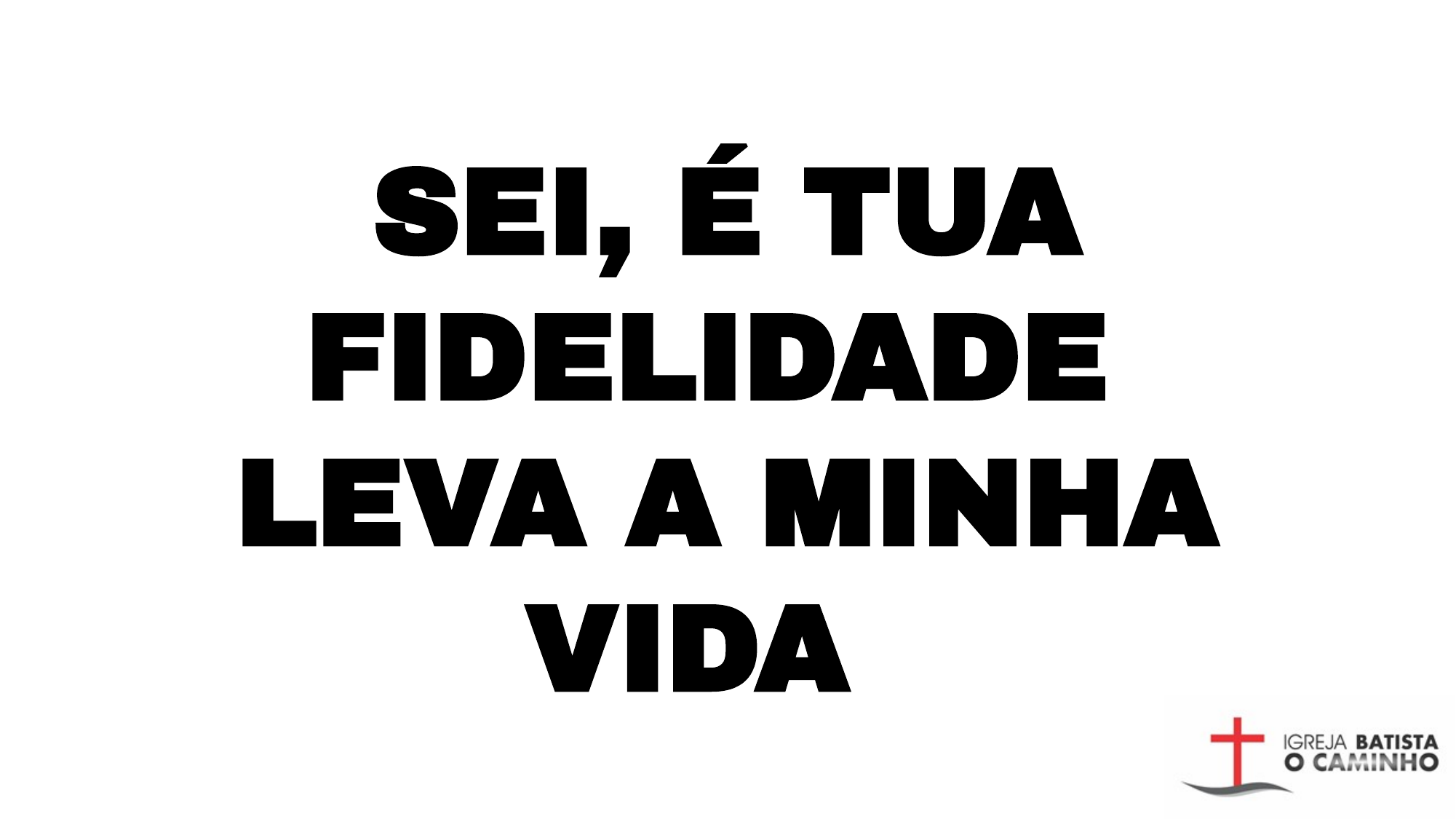

# SEI, É TUA FIDELIDADE LEVA A MINHA VIDA